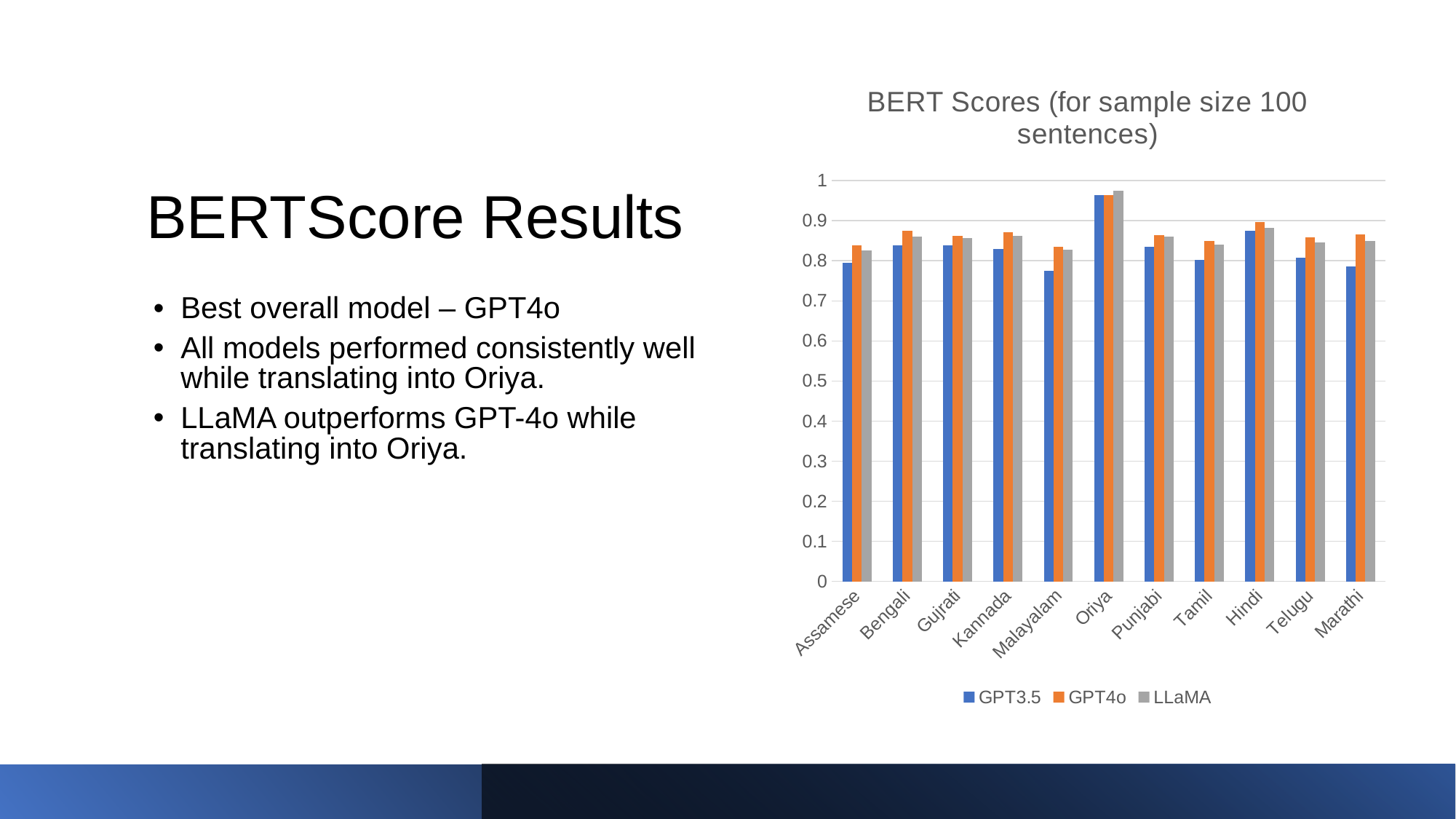

### Chart: BERT Scores (for sample size 100 sentences)

| Category | GPT3.5 | GPT4o | LLaMA |
|---|---|---|---|
| Assamese | 0.7958 | 0.8389 | 0.8264 |
| Bengali | 0.8388 | 0.8744 | 0.8596 |
| Gujrati | 0.8379 | 0.8629 | 0.8566 |
| Kannada | 0.8302 | 0.8712 | 0.8631 |
| Malayalam | 0.7743 | 0.8352 | 0.8284 |
| Oriya | 0.963 | 0.9647 | 0.9743 |
| Punjabi | 0.8345 | 0.8634 | 0.8601 |
| Tamil | 0.8027 | 0.8496 | 0.8396 |
| Hindi | 0.8748 | 0.8964 | 0.8822 |
| Telugu | 0.8072 | 0.8593 | 0.8458 |
| Marathi | 0.7858 | 0.8657 | 0.8498 |
# BERTScore Results
Best overall model – GPT4o
All models performed consistently well while translating into Oriya.
LLaMA outperforms GPT-4o while translating into Oriya.